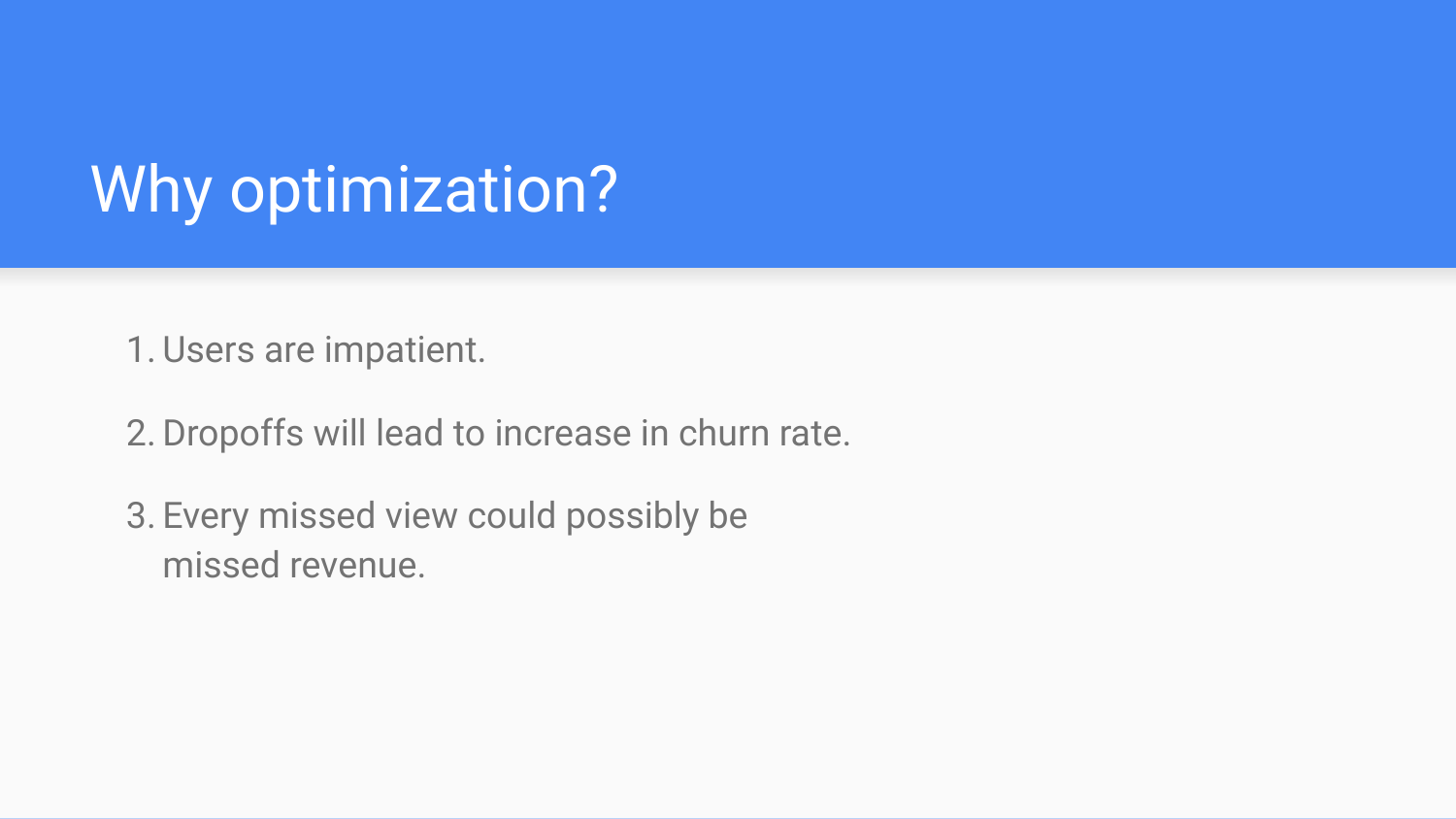

# Why optimization?
Users are impatient.
Dropoffs will lead to increase in churn rate.
Every missed view could possibly be missed revenue.